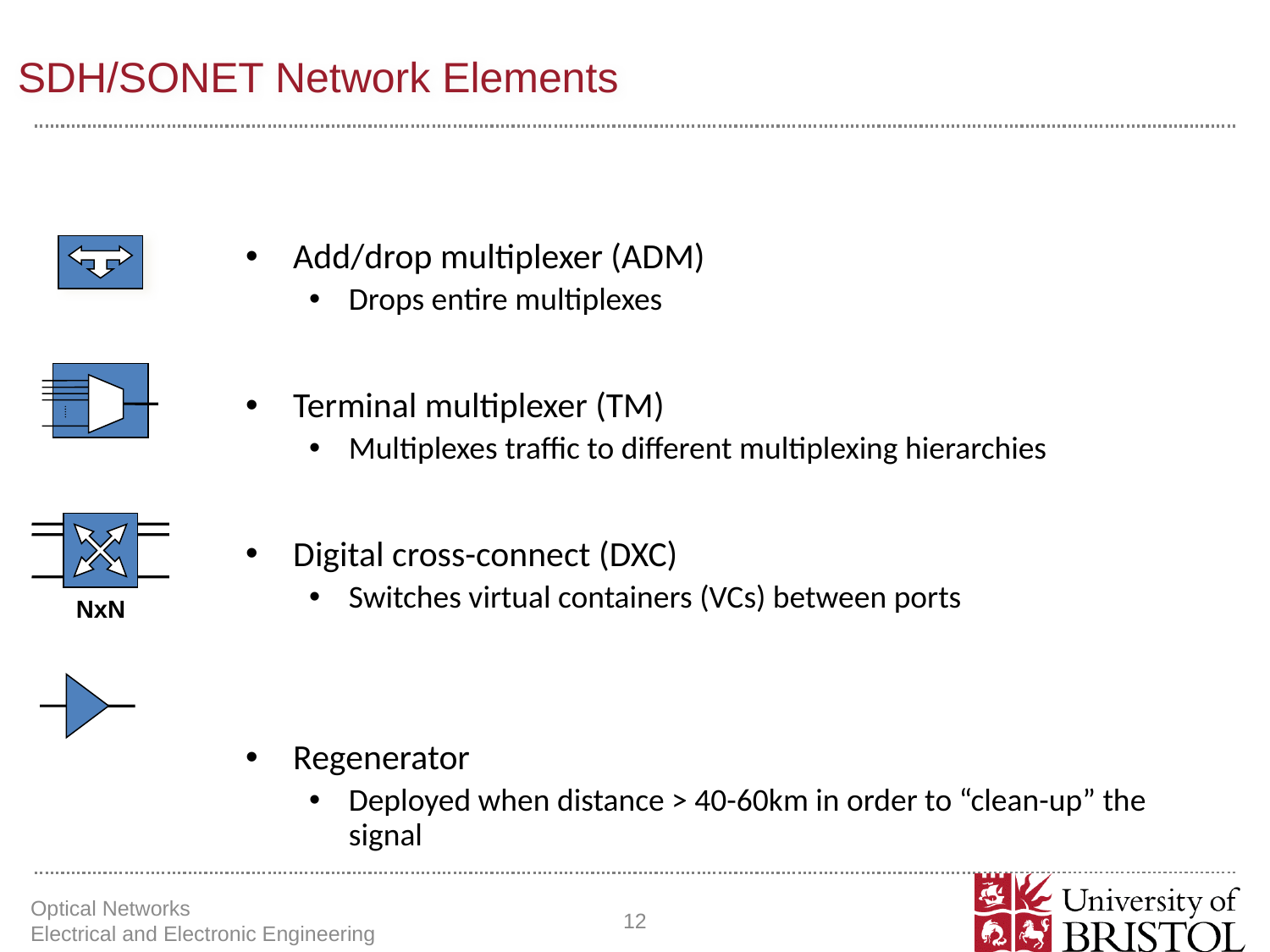

# SDH/SONET Network Elements
Add/drop multiplexer (ADM)
Drops entire multiplexes

Terminal multiplexer (TM)
Multiplexes traffic to different multiplexing hierarchies

Digital cross-connect (DXC)
Switches virtual containers (VCs) between ports

Regenerator
Deployed when distance > 40-60km in order to “clean-up” the signal

NxN

Optical Networks                                                 Electrical and Electronic Engineering
12